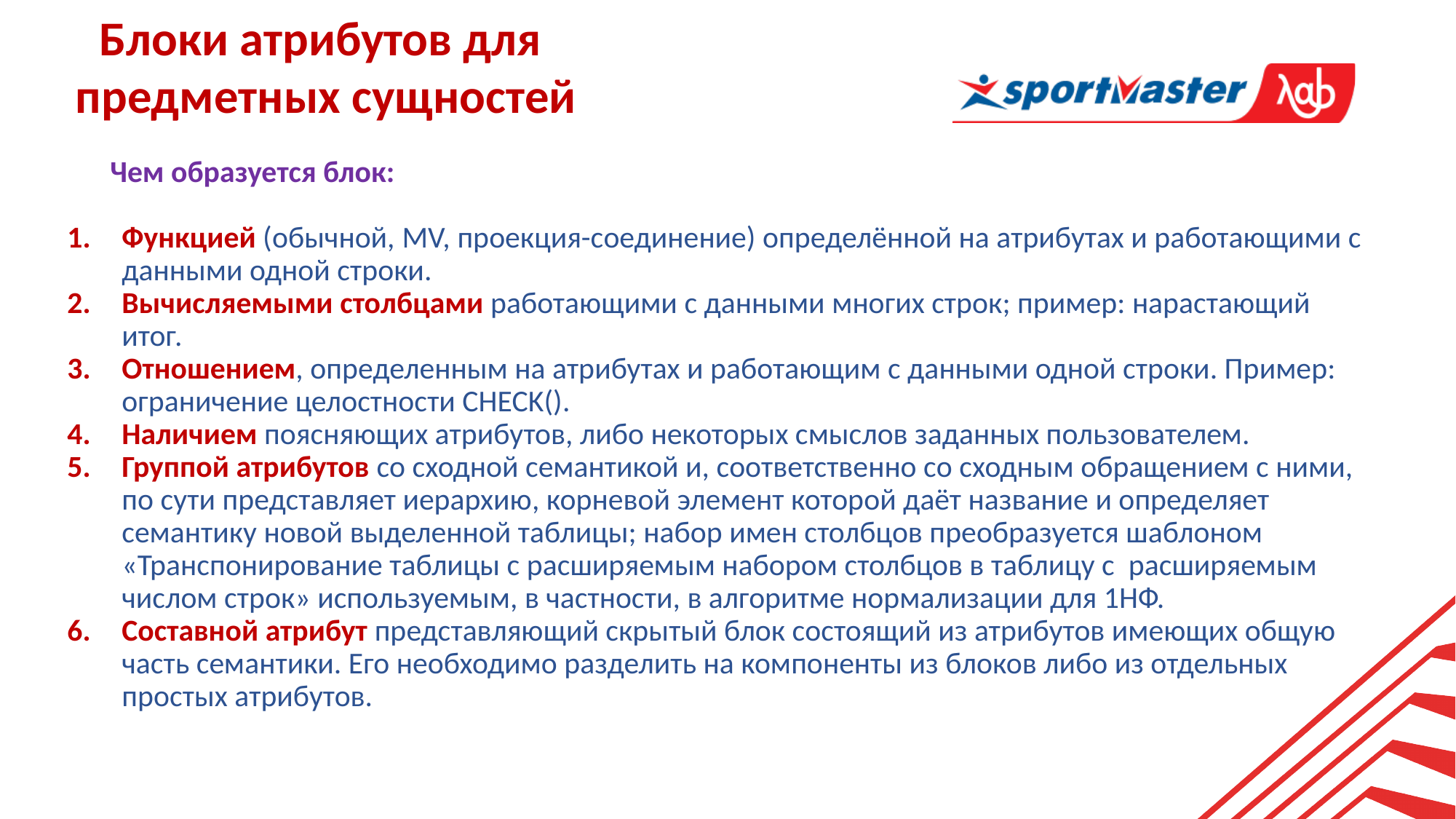

Блоки атрибутов для
предметных сущностей
Чем образуется блок:

Функцией (обычной, MV, проекция-соединение) определённой на атрибутах и работающими с данными одной строки.
Вычисляемыми столбцами работающими с данными многих строк; пример: нарастающий итог.
Отношением, определенным на атрибутах и работающим с данными одной строки. Пример: ограничение целостности CHECK().
Наличием поясняющих атрибутов, либо некоторых смыслов заданных пользователем.
Группой атрибутов со сходной семантикой и, соответственно со сходным обращением с ними, по сути представляет иерархию, корневой элемент которой даёт название и определяет семантику новой выделенной таблицы; набор имен столбцов преобразуется шаблоном «Транспонирование таблицы с расширяемым набором столбцов в таблицу с  расширяемым числом строк» используемым, в частности, в алгоритме нормализации для 1НФ.
Составной атрибут представляющий скрытый блок состоящий из атрибутов имеющих общую  часть семантики. Его необходимо разделить на компоненты из блоков либо из отдельных простых атрибутов.